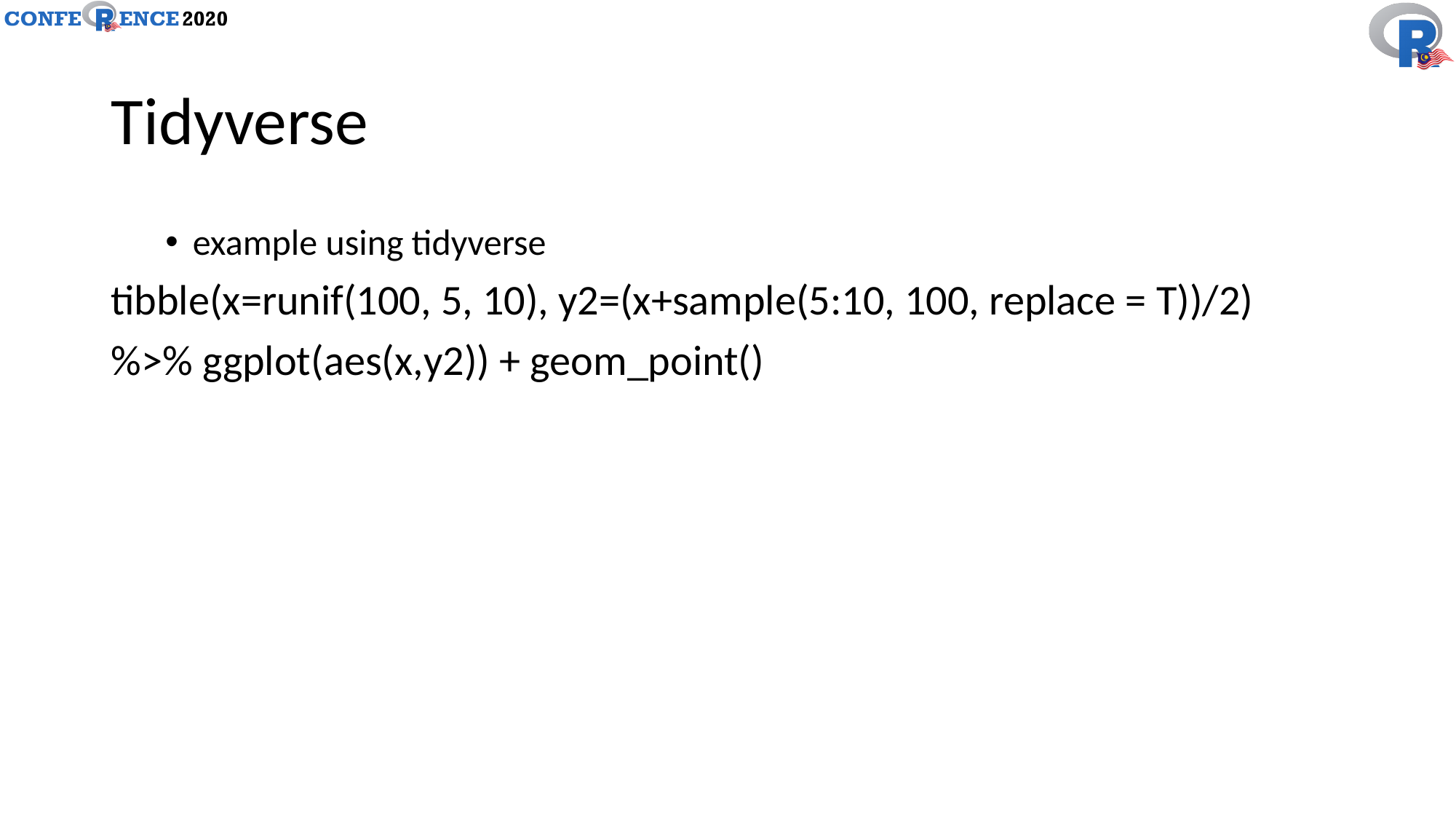

# Tidyverse
example using tidyverse
tibble(x=runif(100, 5, 10), y2=(x+sample(5:10, 100, replace = T))/2)
%>% ggplot(aes(x,y2)) + geom_point()